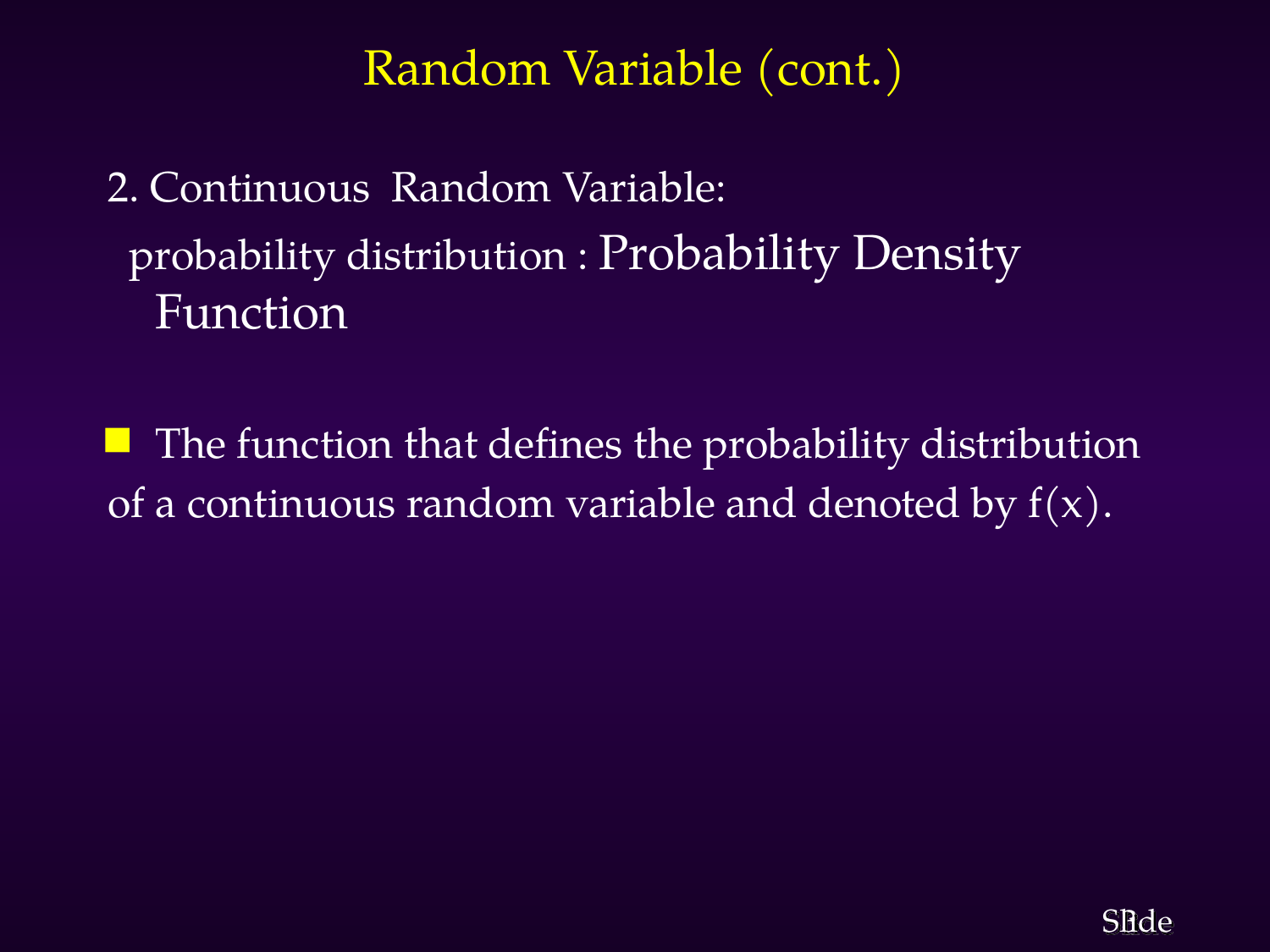

# Random Variable (cont.)
2. Continuous  Random Variable:
  probability distribution : Probability Density Function

The function that defines the probability distribution
of a continuous random variable and denoted by f(x).